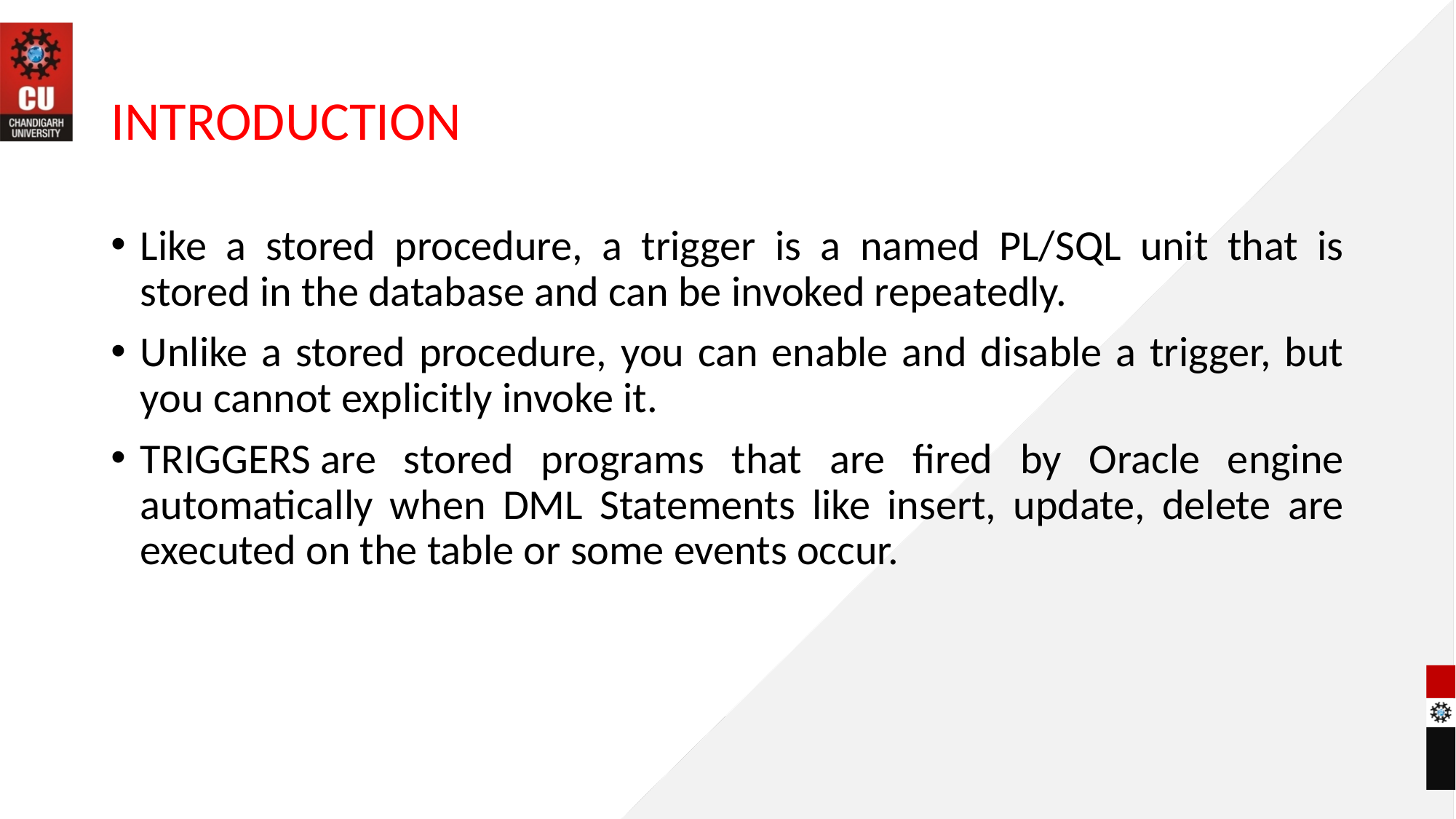

# INTRODUCTION
Like a stored procedure, a trigger is a named PL/SQL unit that is stored in the database and can be invoked repeatedly.
Unlike a stored procedure, you can enable and disable a trigger, but you cannot explicitly invoke it.
TRIGGERS are stored programs that are fired by Oracle engine automatically when DML Statements like insert, update, delete are executed on the table or some events occur.